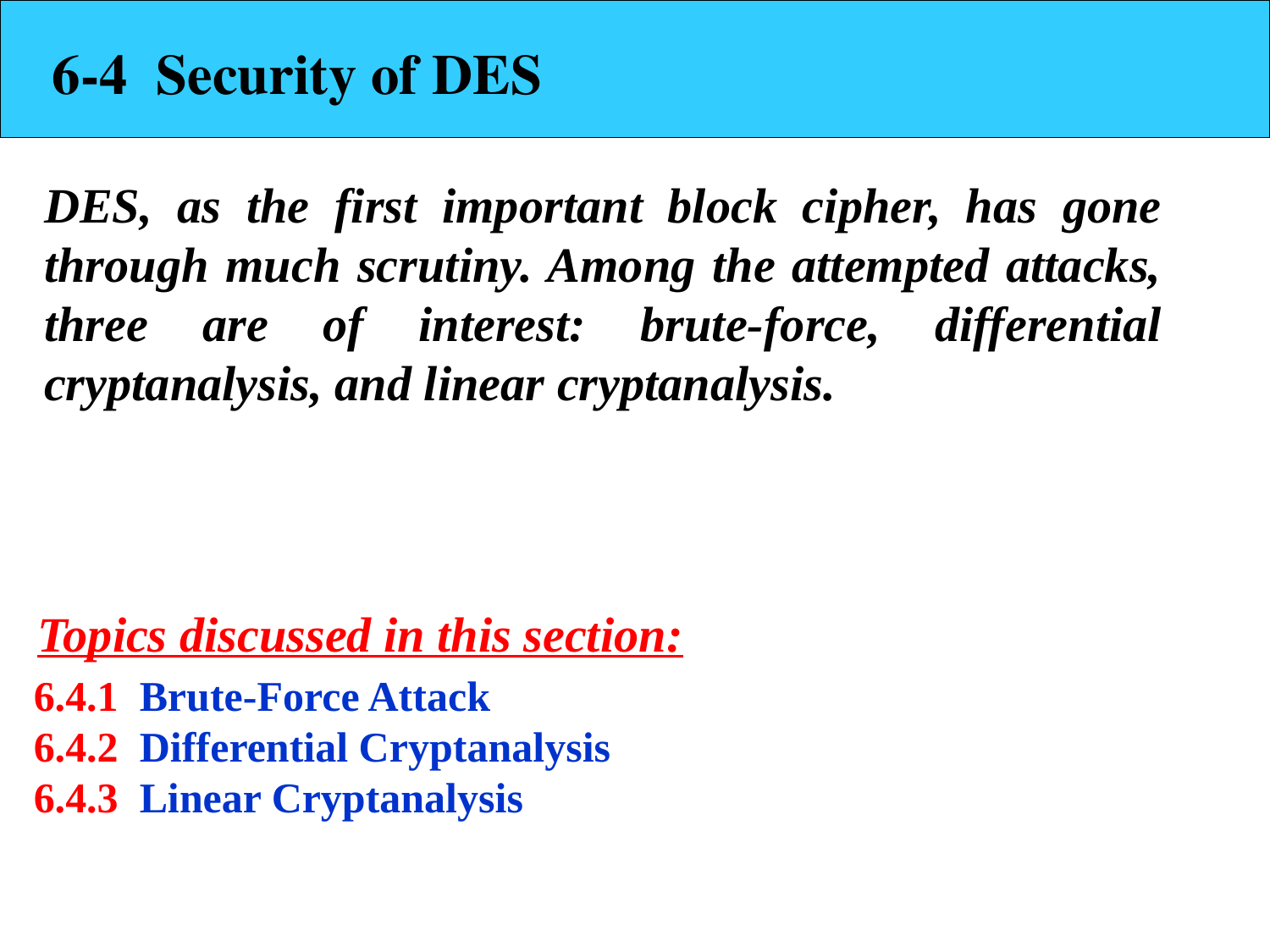

6-4  Security of DES
DES, as the first important block cipher, has gone through much scrutiny. Among the attempted attacks, three are of interest: brute-force, differential cryptanalysis, and linear cryptanalysis.
Topics discussed in this section:
6.4.1  Brute-Force Attack
6.4.2  Differential Cryptanalysis
6.4.3  Linear Cryptanalysis